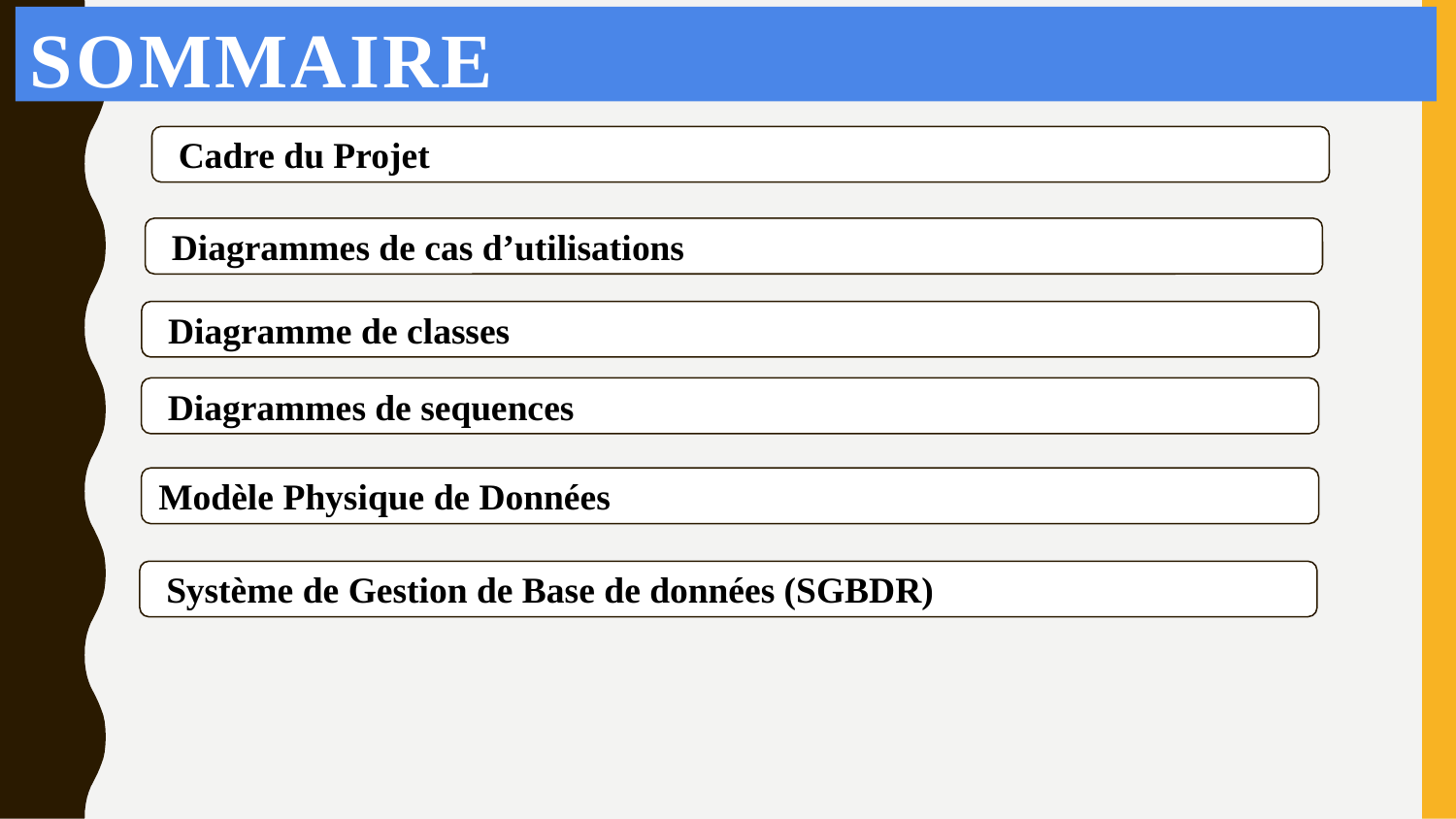

#
Sommaire
 Cadre du Projet
 Diagrammes de cas d’utilisations
 Diagramme de classes
 Diagrammes de sequences
Modèle Physique de Données
 Système de Gestion de Base de données (SGBDR)